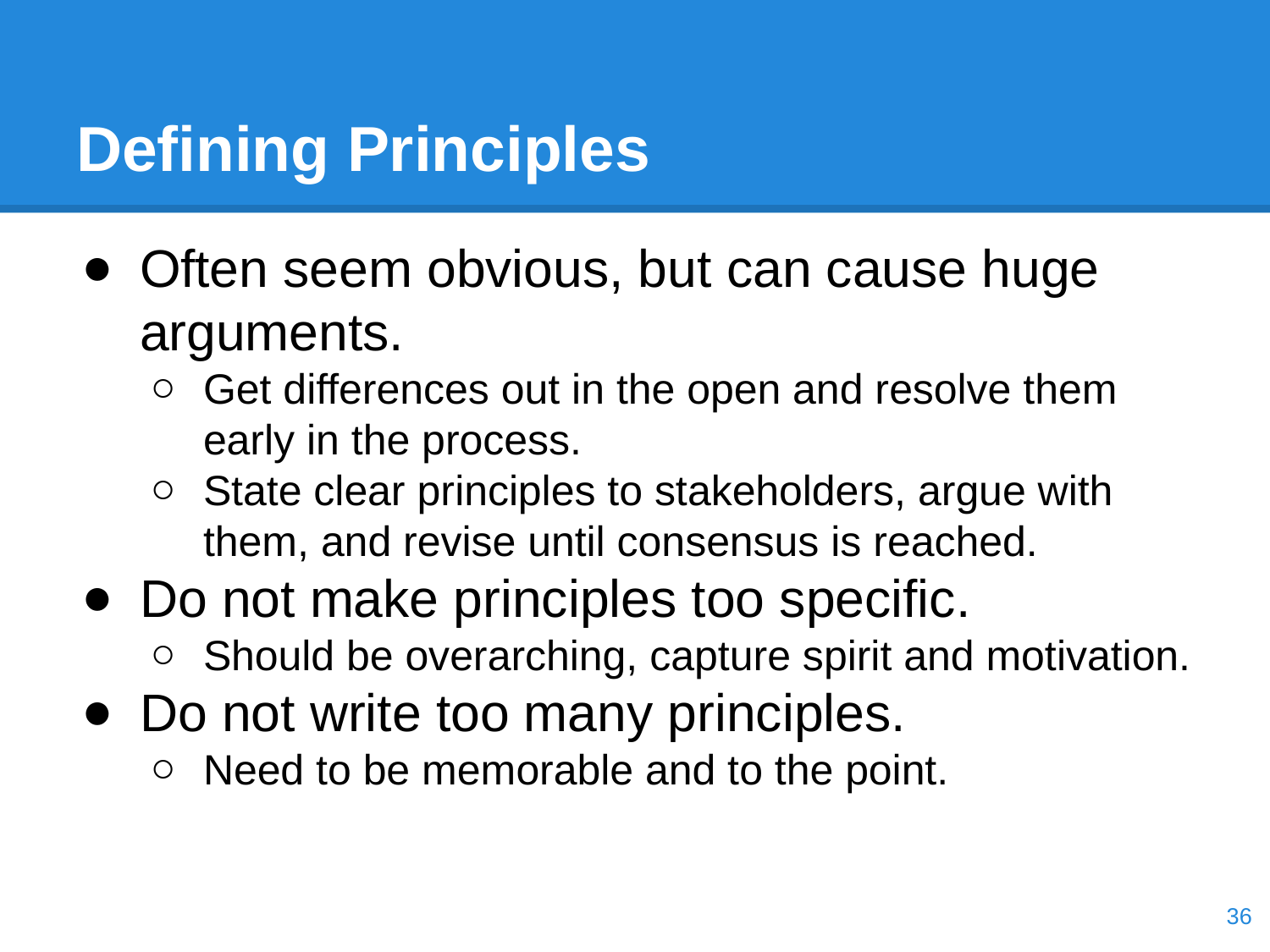

# Defining Principles
Often seem obvious, but can cause huge arguments.
Get differences out in the open and resolve them early in the process.
State clear principles to stakeholders, argue with them, and revise until consensus is reached.
Do not make principles too specific.
Should be overarching, capture spirit and motivation.
Do not write too many principles.
Need to be memorable and to the point.
36